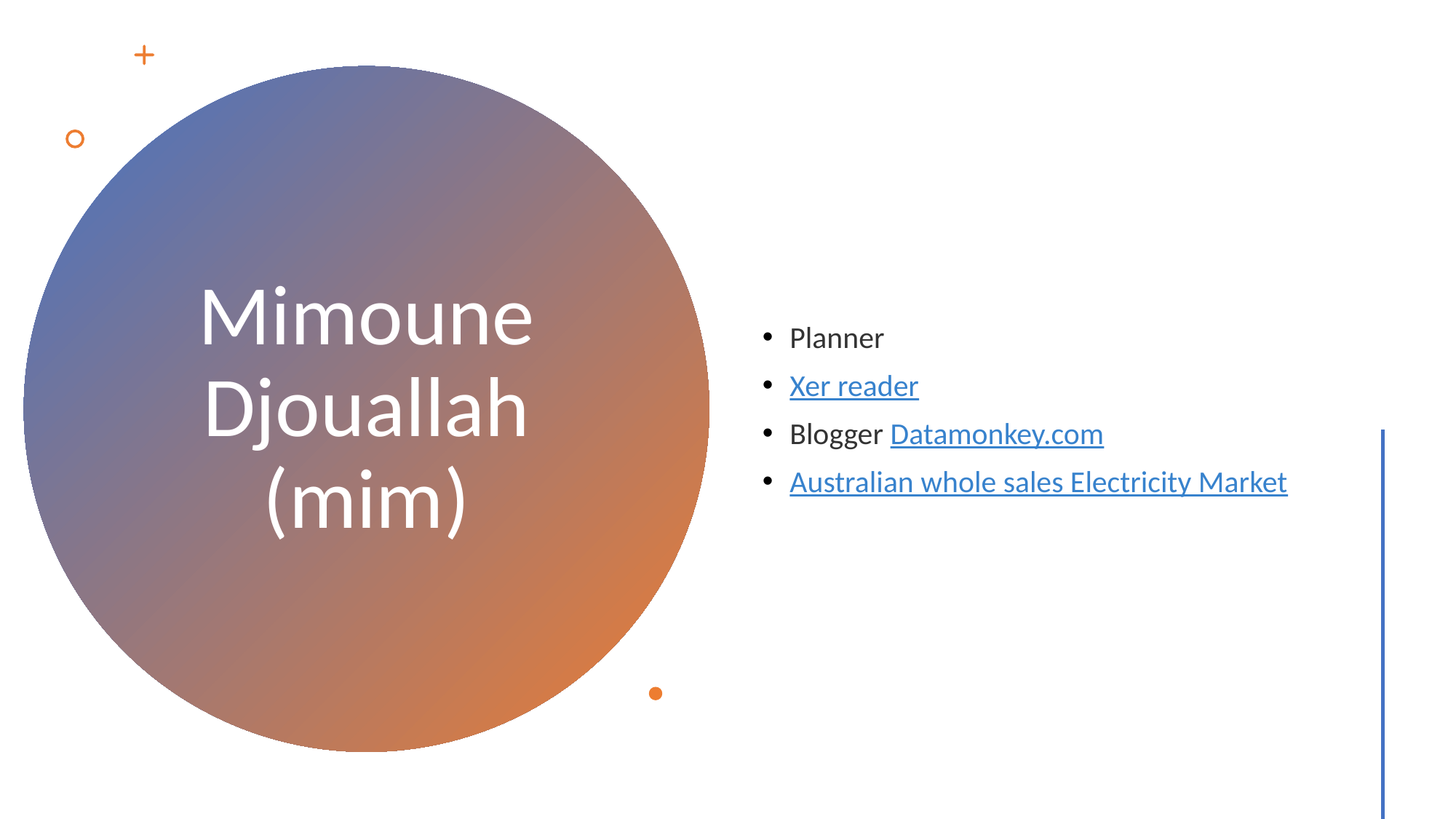

Planner
Xer reader
Blogger Datamonkey.com
Australian whole sales Electricity Market

# Mimoune Djouallah (mim)